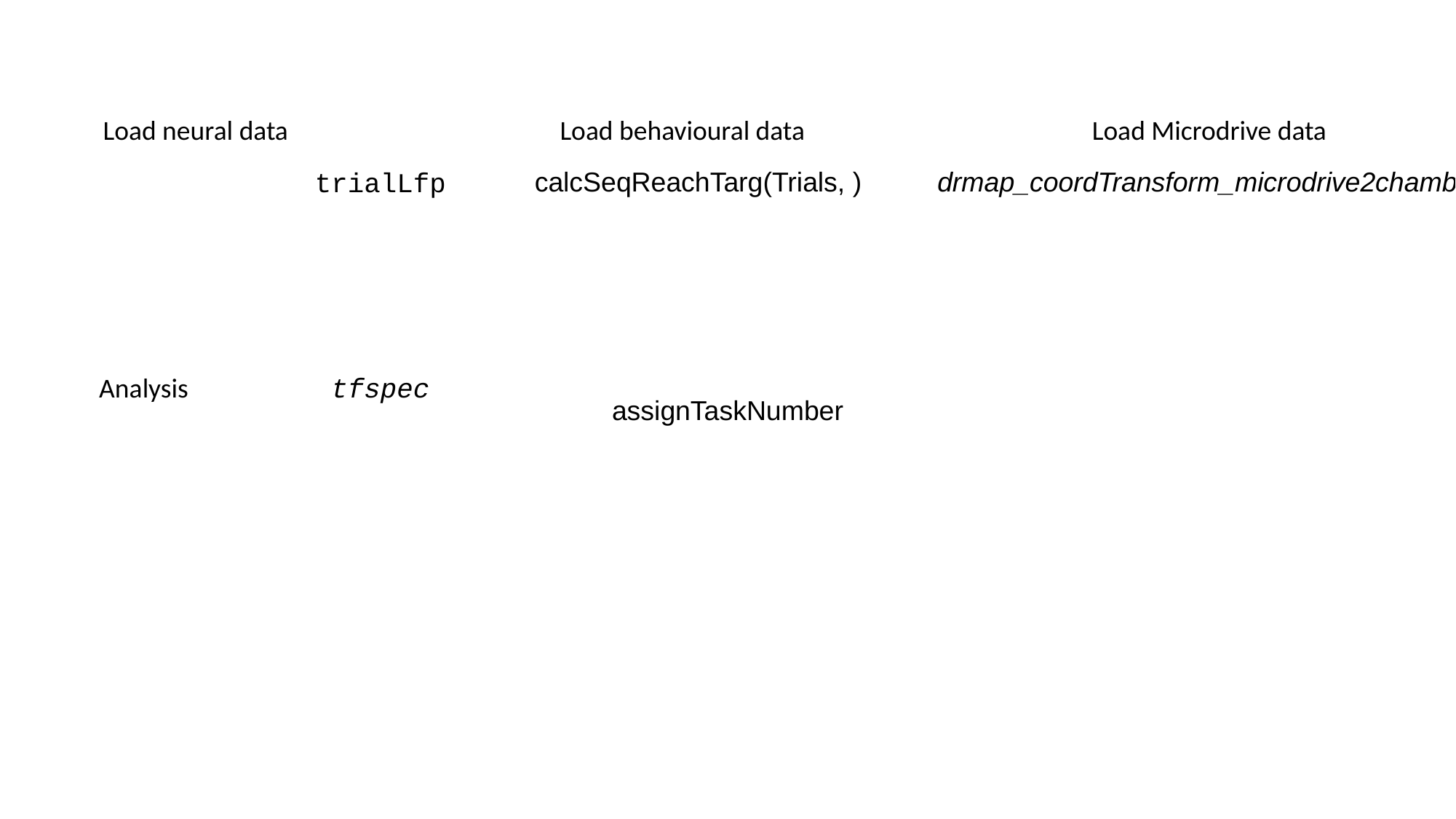

Load neural data
Load behavioural data
Load Microdrive data
calcSeqReachTarg(Trials, )
drmap_coordTransform_microdrive2chamber
trialLfp
Analysis
tfspec
assignTaskNumber